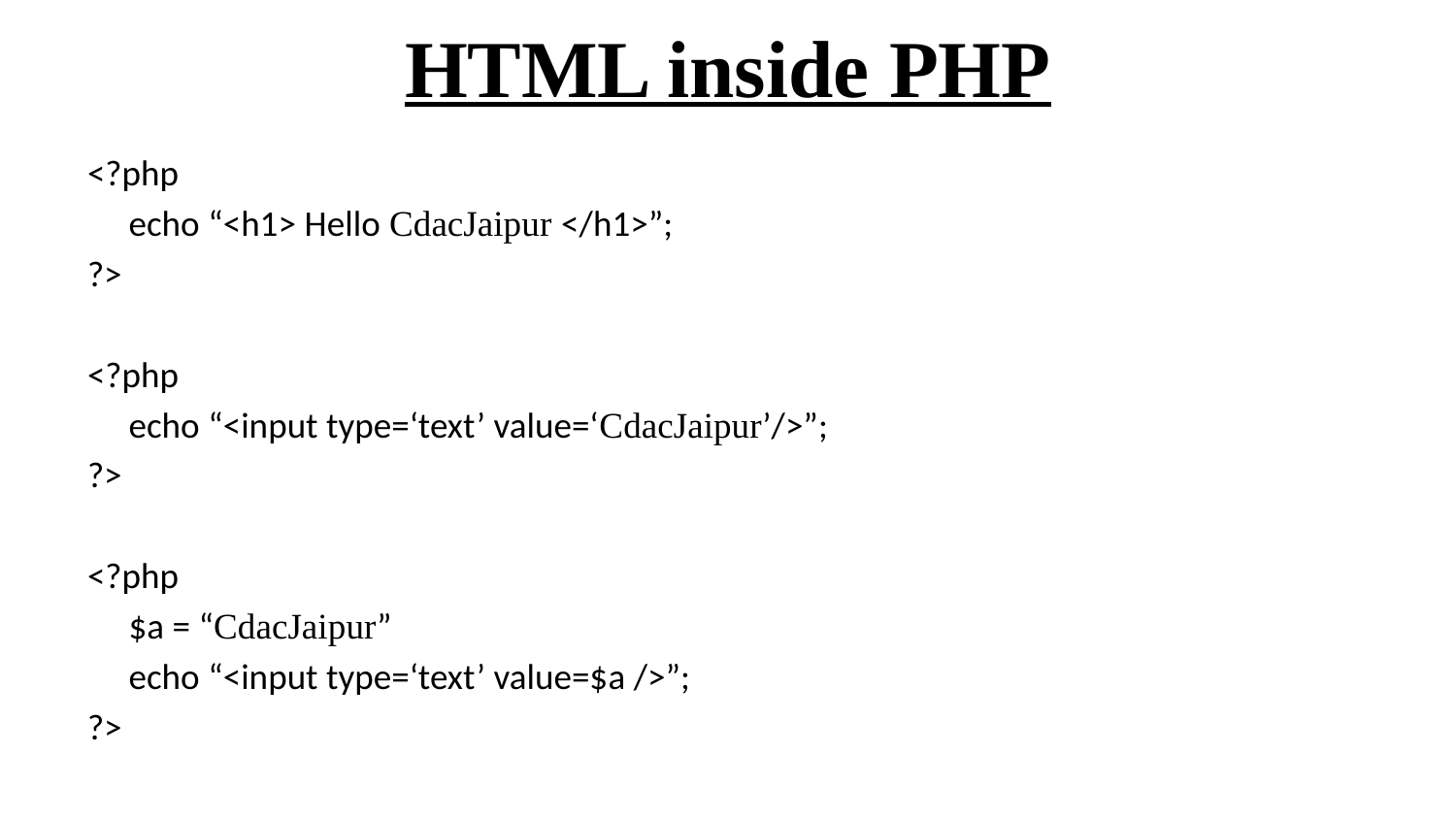

# HTML inside PHP
<?php
     echo “<h1> Hello CdacJaipur </h1>”;
?>

<?php
     echo “<input type=‘text’ value=‘CdacJaipur’/>”;
?>

<?php
     $a = “CdacJaipur”
     echo “<input type=‘text’ value=$a />”;
?>